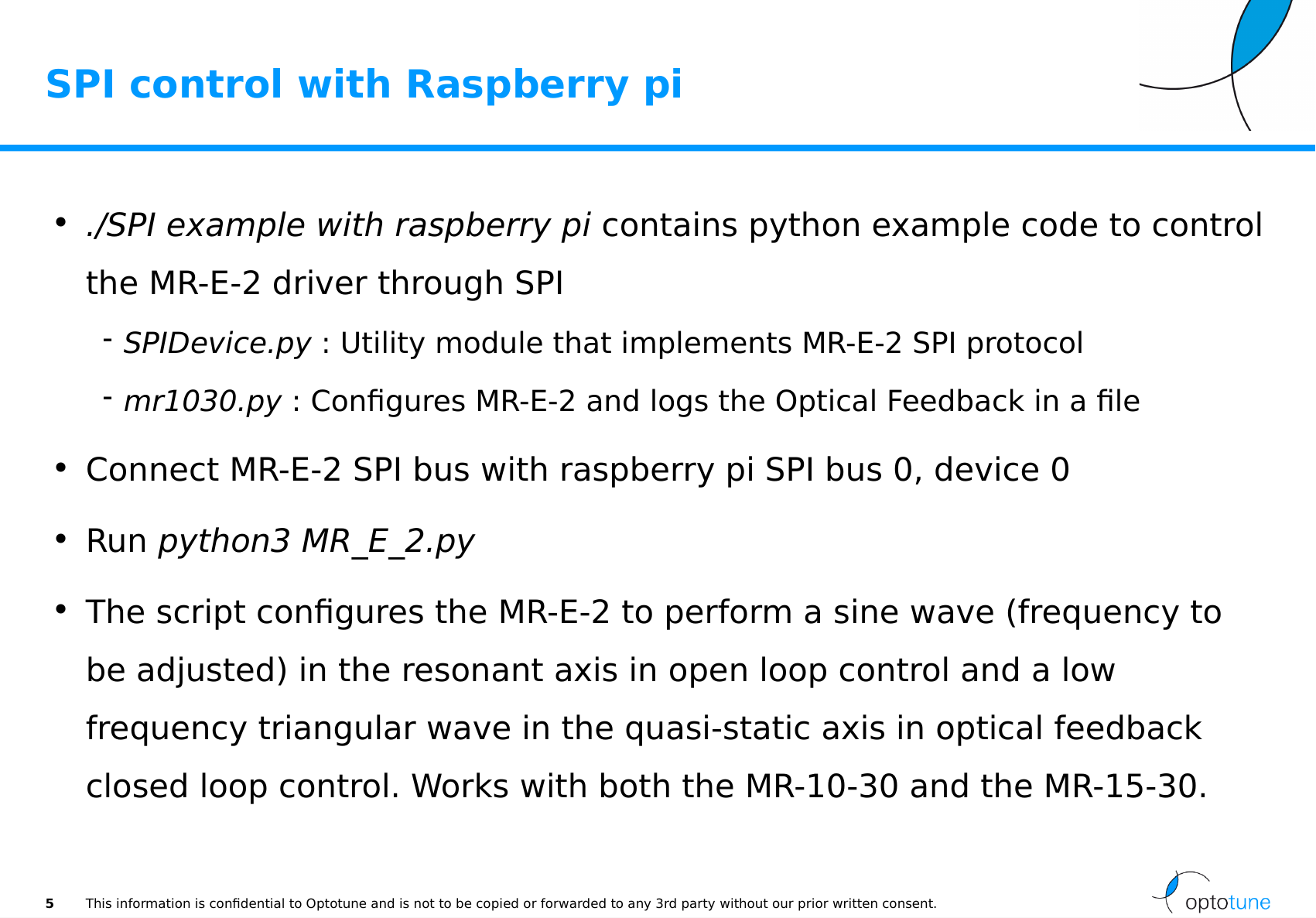

# SPI control with Raspberry pi
./SPI example with raspberry pi contains python example code to control the MR-E-2 driver through SPI
SPIDevice.py : Utility module that implements MR-E-2 SPI protocol
mr1030.py : Configures MR-E-2 and logs the Optical Feedback in a file
Connect MR-E-2 SPI bus with raspberry pi SPI bus 0, device 0
Run python3 MR_E_2.py
The script configures the MR-E-2 to perform a sine wave (frequency to be adjusted) in the resonant axis in open loop control and a low frequency triangular wave in the quasi-static axis in optical feedback closed loop control. Works with both the MR-10-30 and the MR-15-30.
5